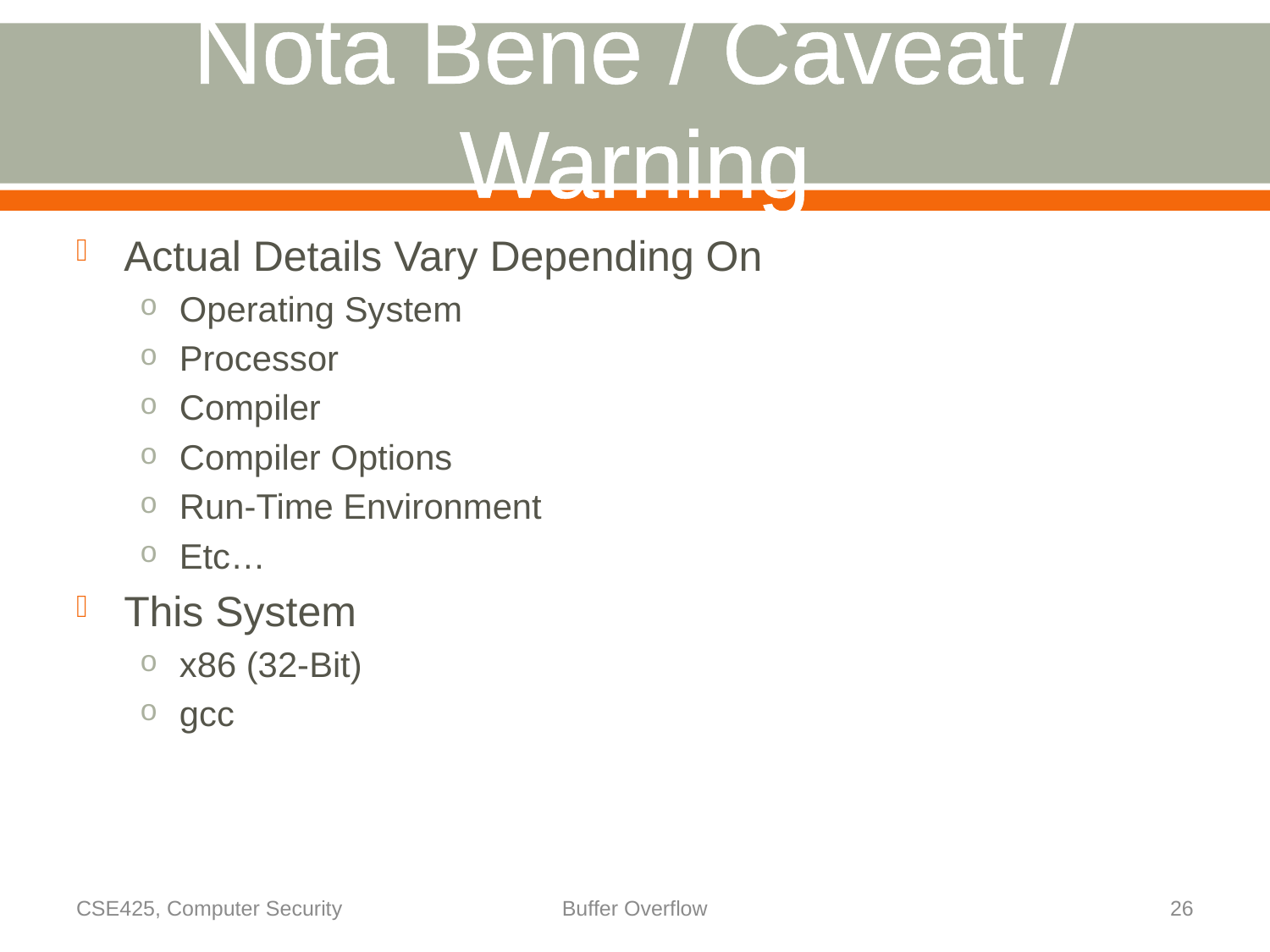

# Nota Bene / Caveat / Warning
Actual Details Vary Depending On
Operating System
Processor
Compiler
Compiler Options
Run-Time Environment
Etc…
This System
x86 (32-Bit)
gcc
CSE425, Computer Security
Buffer Overflow
26